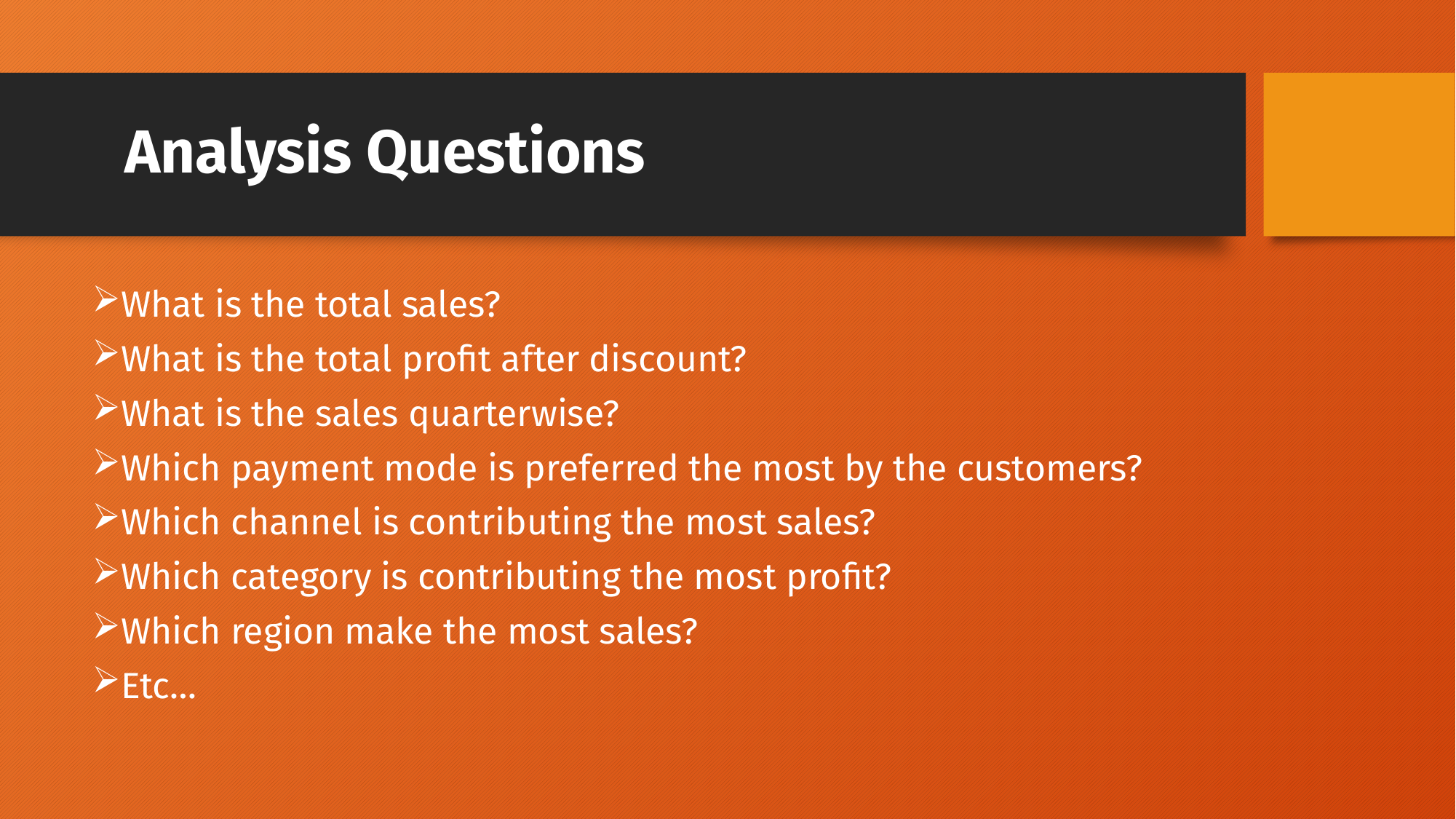

# Analysis Questions
What is the total sales?
What is the total profit after discount?
What is the sales quarterwise?
Which payment mode is preferred the most by the customers?
Which channel is contributing the most sales?
Which category is contributing the most profit?
Which region make the most sales?
Etc…